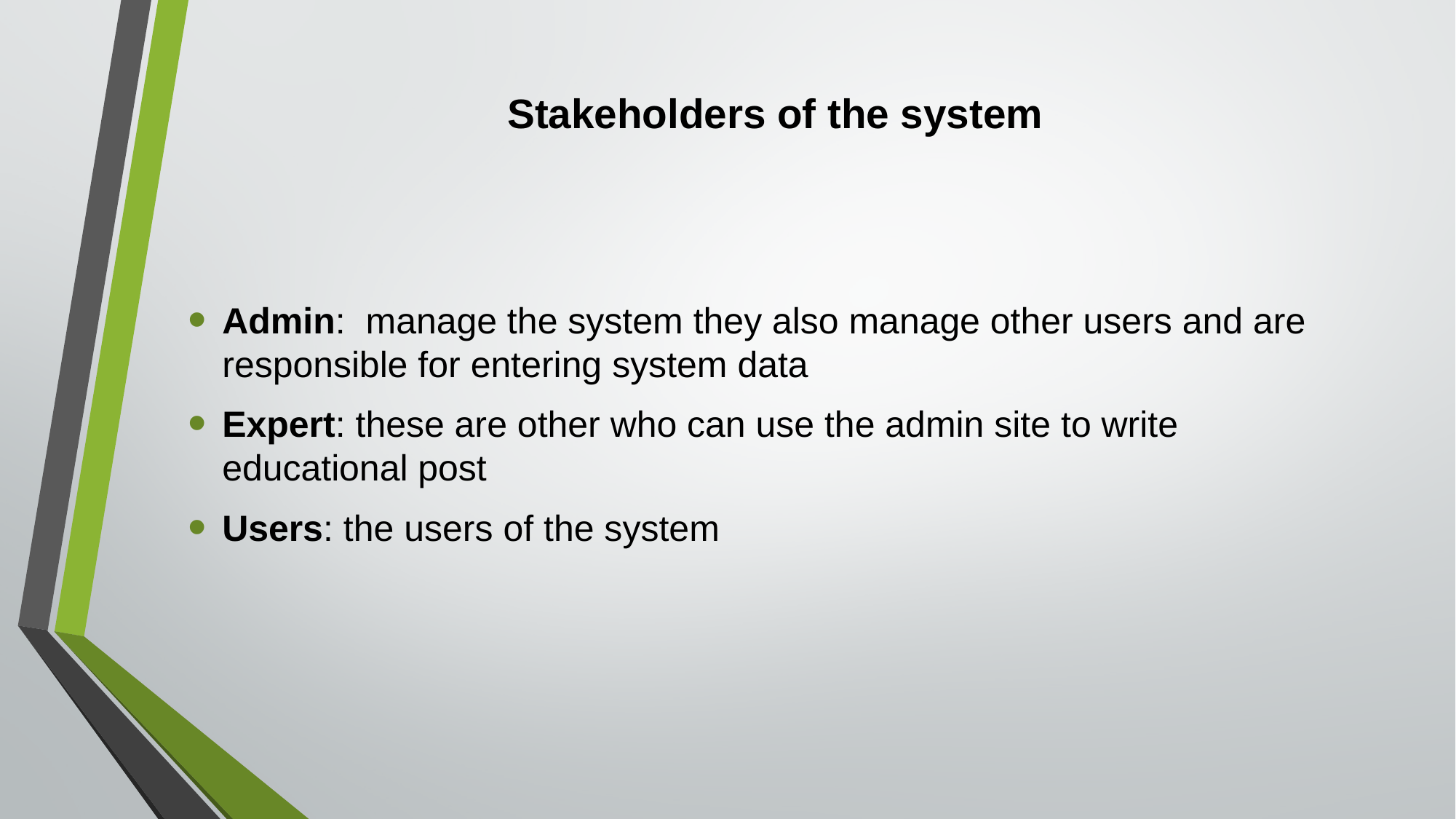

# Stakeholders of the system
Admin:  manage the system they also manage other users and are responsible for entering system data
Expert: these are other who can use the admin site to write educational post
Users: the users of the system